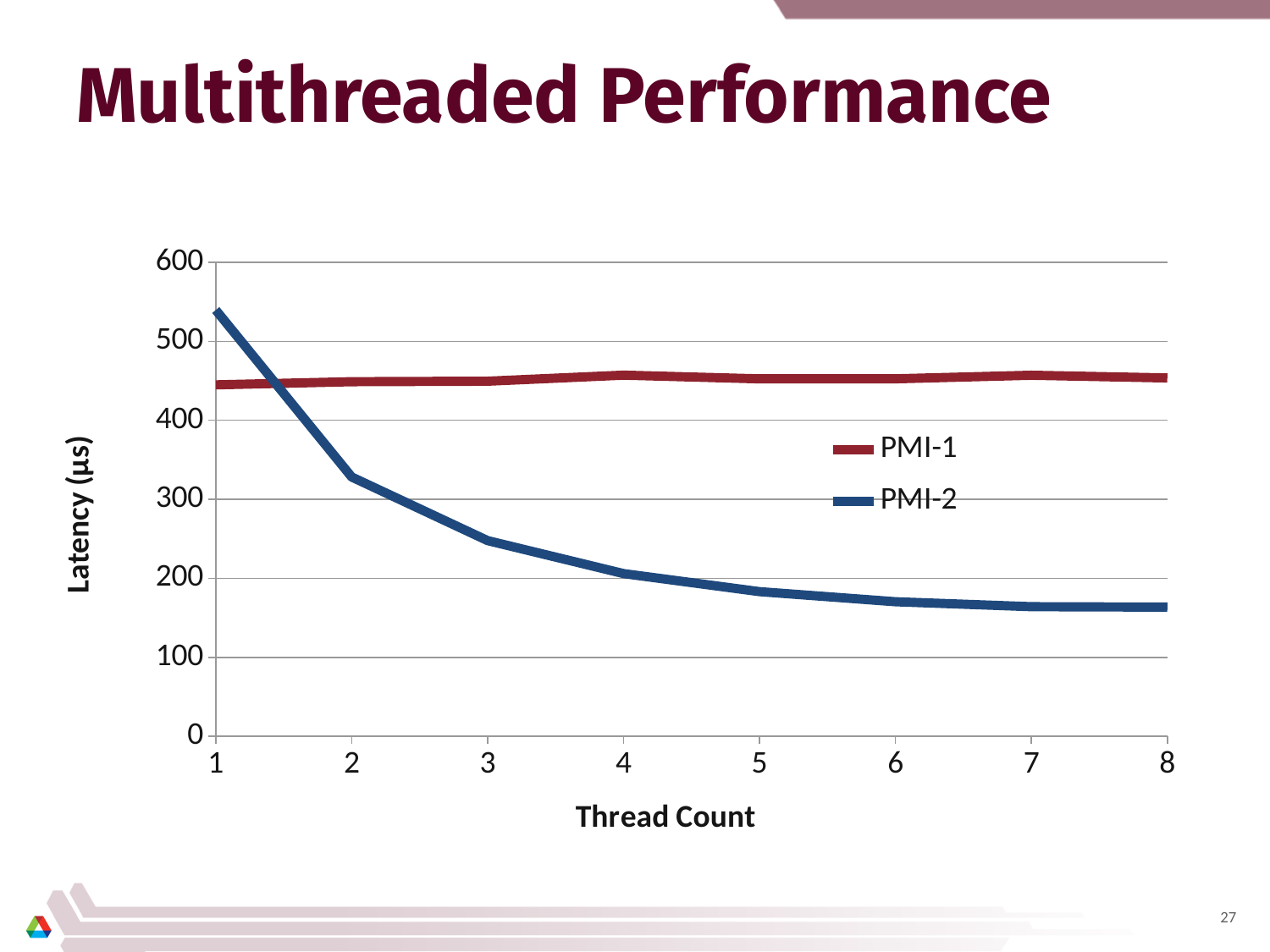

# Multithreaded Performance

### Chart

| Category | PMI-1 | PMI-2 |
|---|---|---|
27